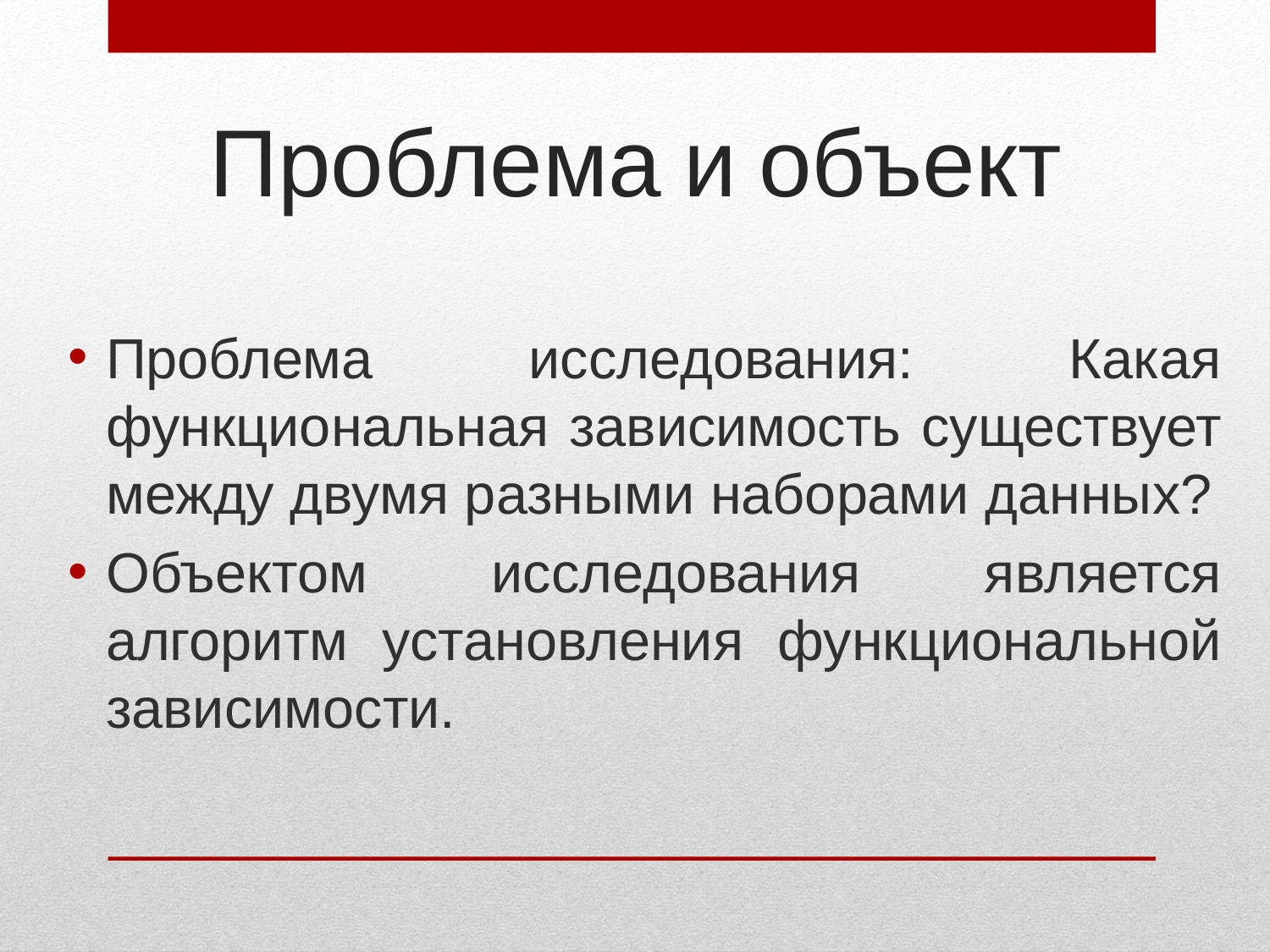

# Проблема и объект
Проблема исследования: Какая функциональная зависимость существует между двумя разными наборами данных?
Объектом исследования является алгоритм установления функциональной зависимости.